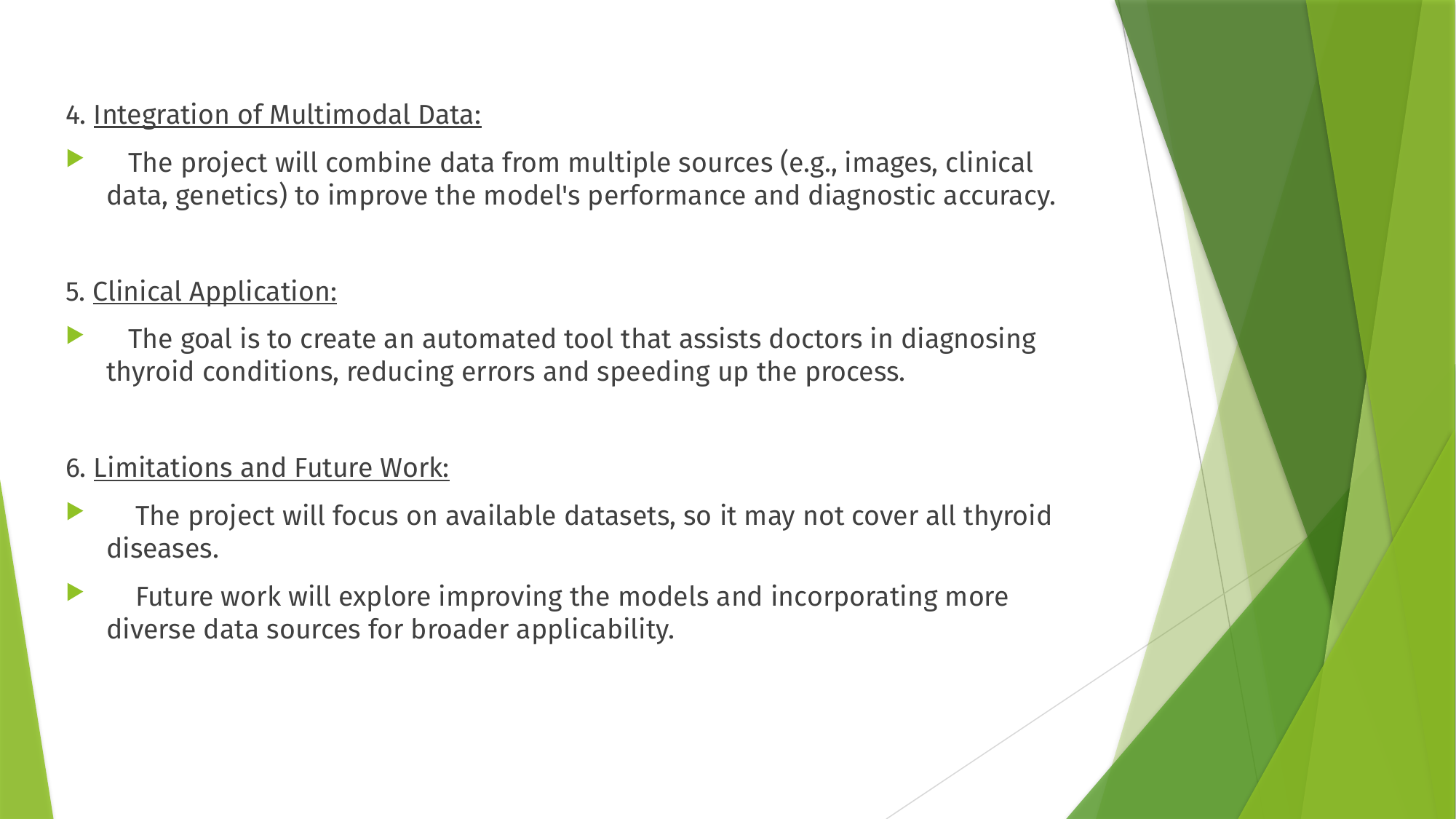

4. Integration of Multimodal Data:
   The project will combine data from multiple sources (e.g., images, clinical data, genetics) to improve the model's performance and diagnostic accuracy.

5. Clinical Application:
   The goal is to create an automated tool that assists doctors in diagnosing thyroid conditions, reducing errors and speeding up the process.

6. Limitations and Future Work:
    The project will focus on available datasets, so it may not cover all thyroid diseases.
    Future work will explore improving the models and incorporating more diverse data sources for broader applicability.